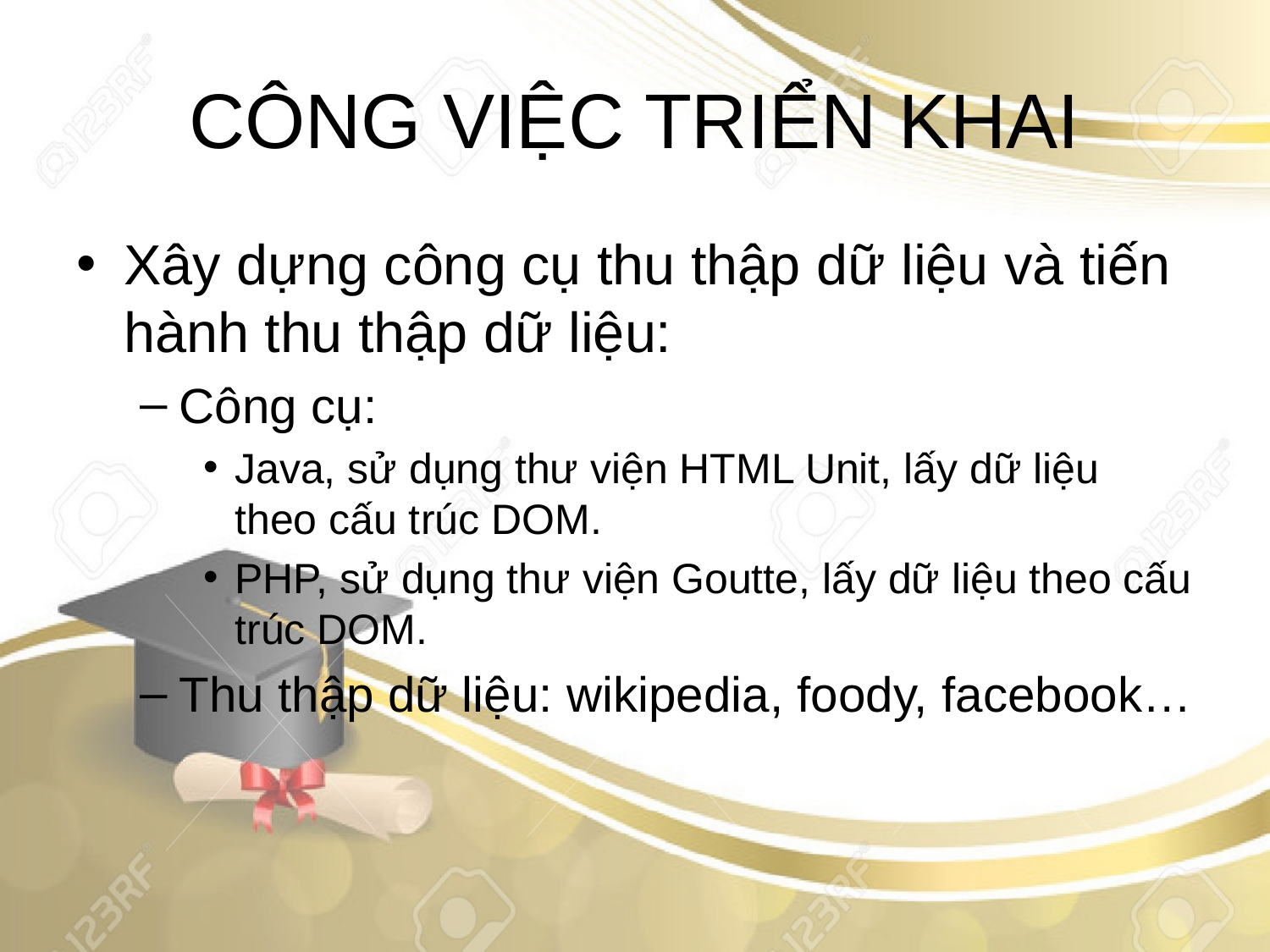

# CÔNG VIỆC TRIỂN KHAI
Xây dựng công cụ thu thập dữ liệu và tiến hành thu thập dữ liệu:
Công cụ:
Java, sử dụng thư viện HTML Unit, lấy dữ liệu theo cấu trúc DOM.
PHP, sử dụng thư viện Goutte, lấy dữ liệu theo cấu trúc DOM.
Thu thập dữ liệu: wikipedia, foody, facebook…